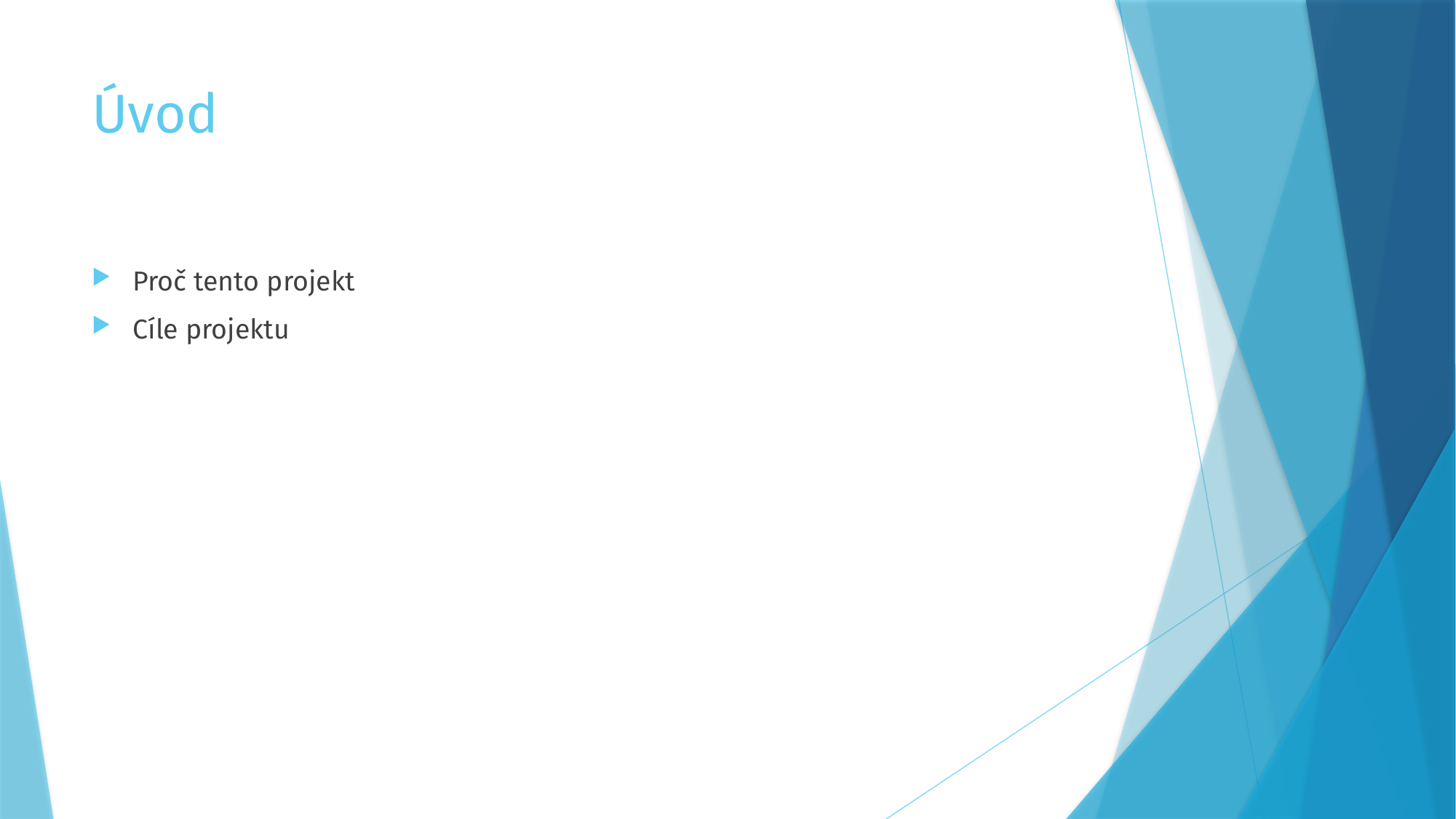

# Úvod
Proč tento projekt
Cíle projektu